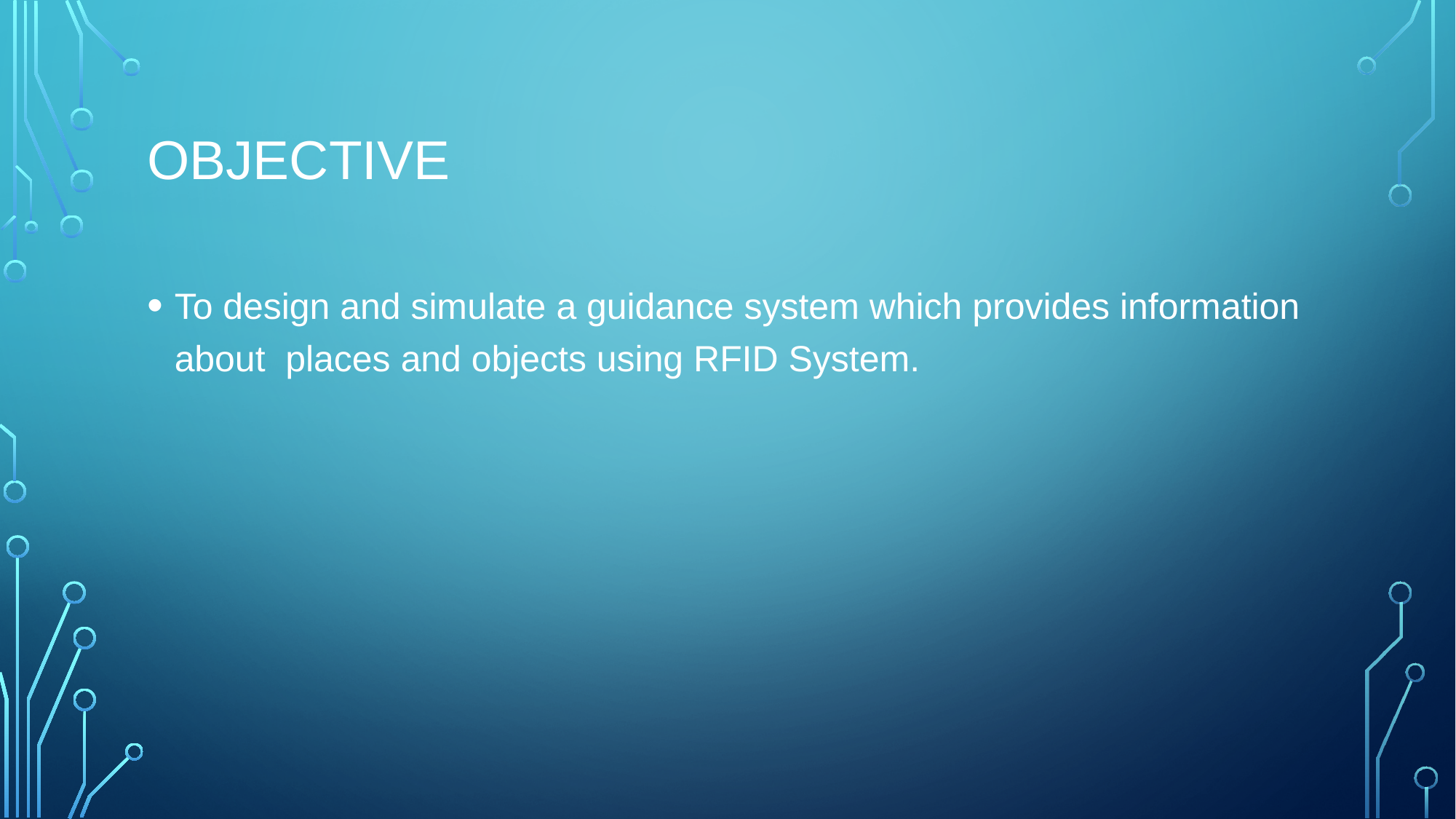

# objective
To design and simulate a guidance system which provides information about  places and objects using RFID System.